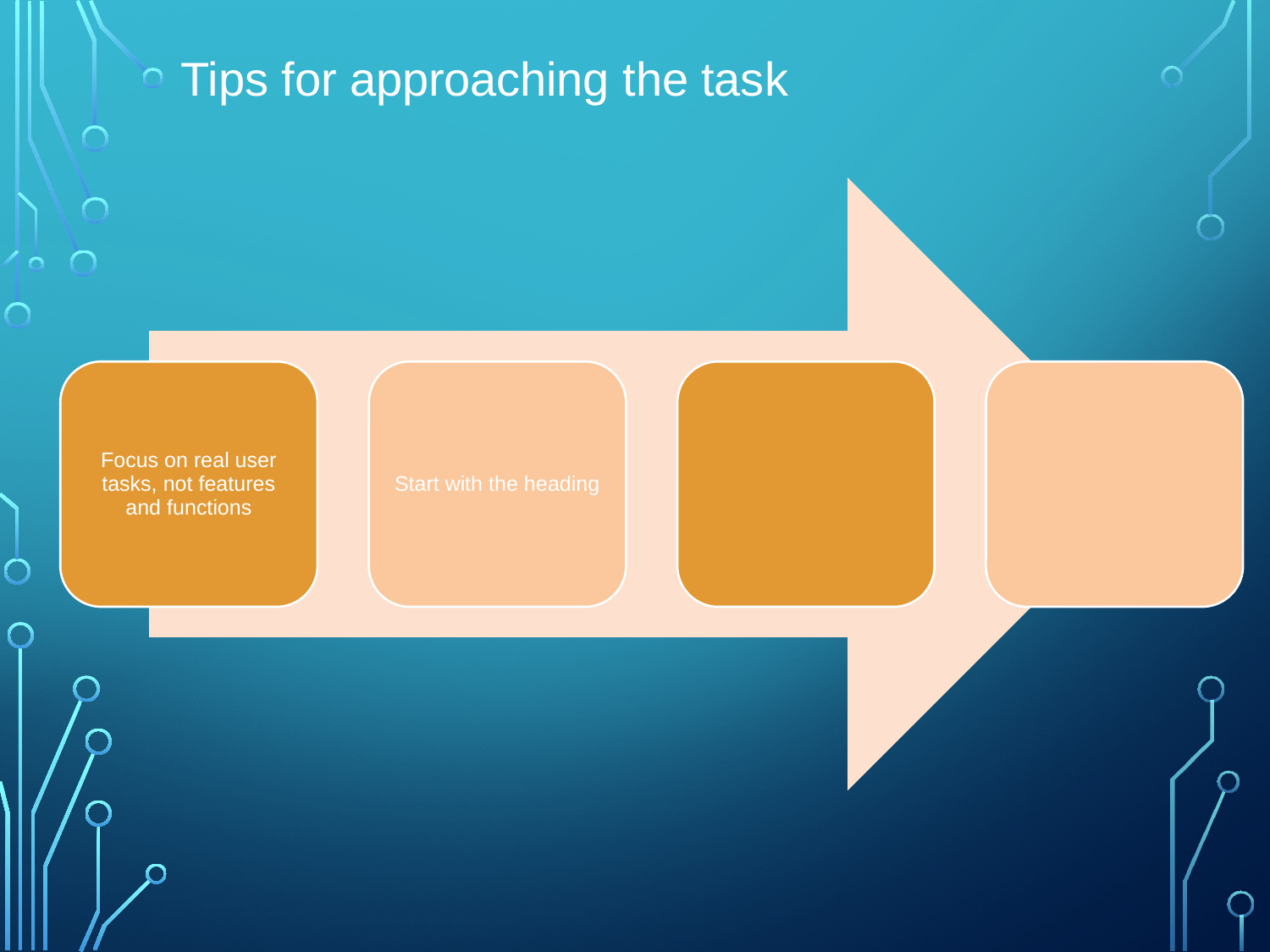

# Tips for approaching the task
Focus on real user tasks, not features and functions
Start with the heading